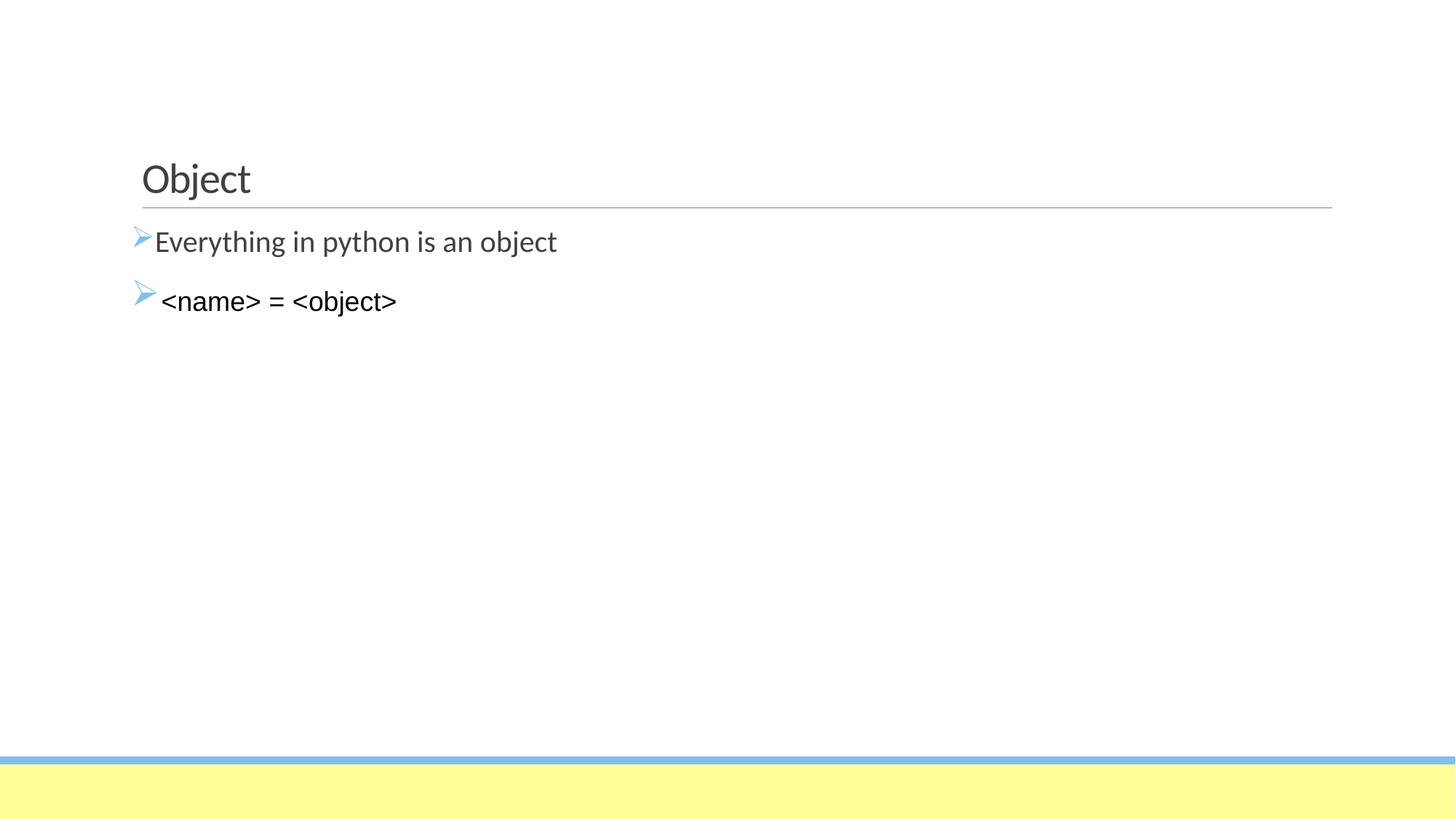

# Object
Everything in python is an object

<name> = <object>